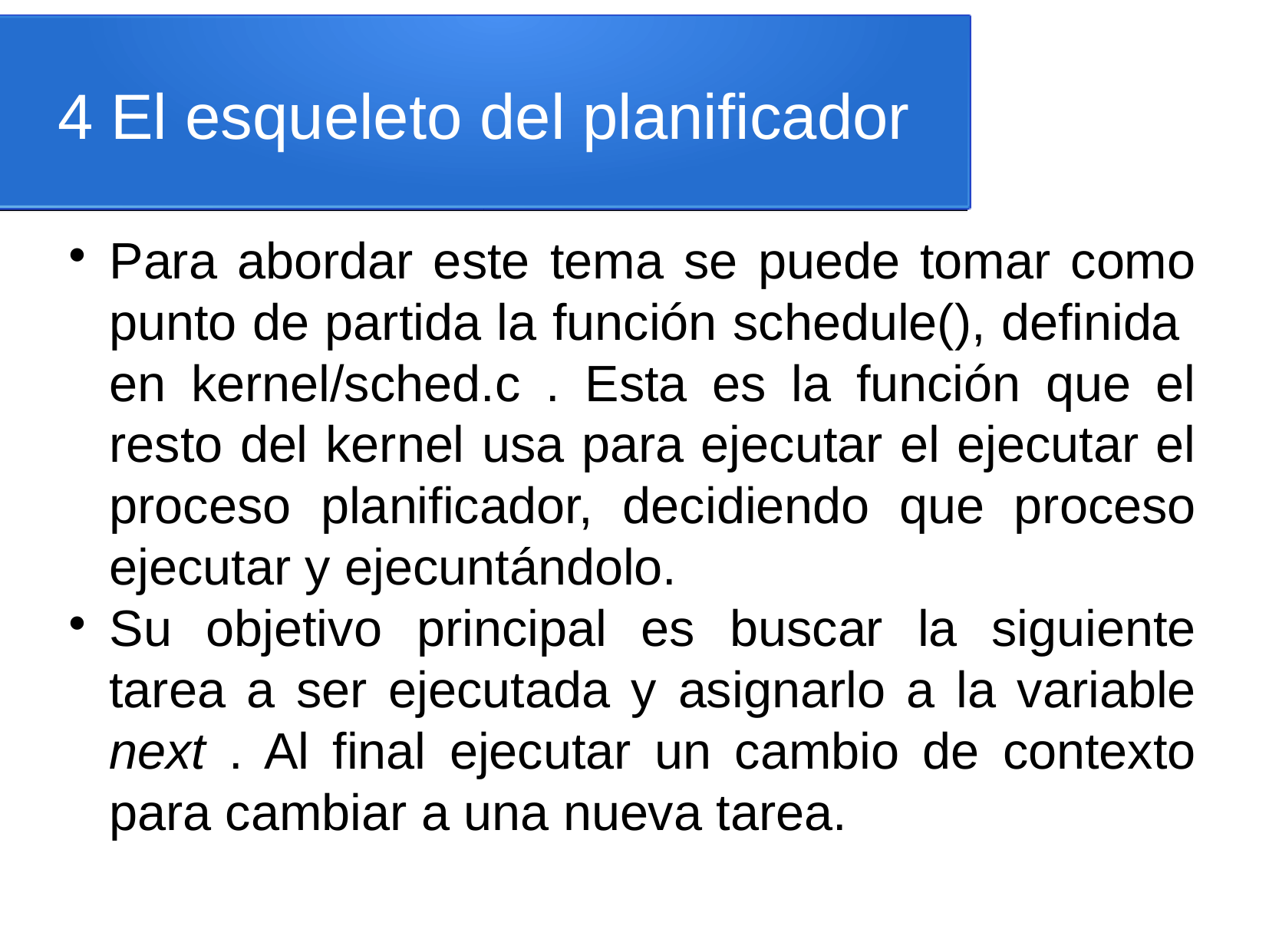

4 El esqueleto del planificador
Para abordar este tema se puede tomar como punto de partida la función schedule(), definida  en kernel/sched.c . Esta es la función que el resto del kernel usa para ejecutar el ejecutar el proceso planificador, decidiendo que proceso ejecutar y ejecuntándolo.
Su objetivo principal es buscar la siguiente tarea a ser ejecutada y asignarlo a la variable next . Al final ejecutar un cambio de contexto para cambiar a una nueva tarea.